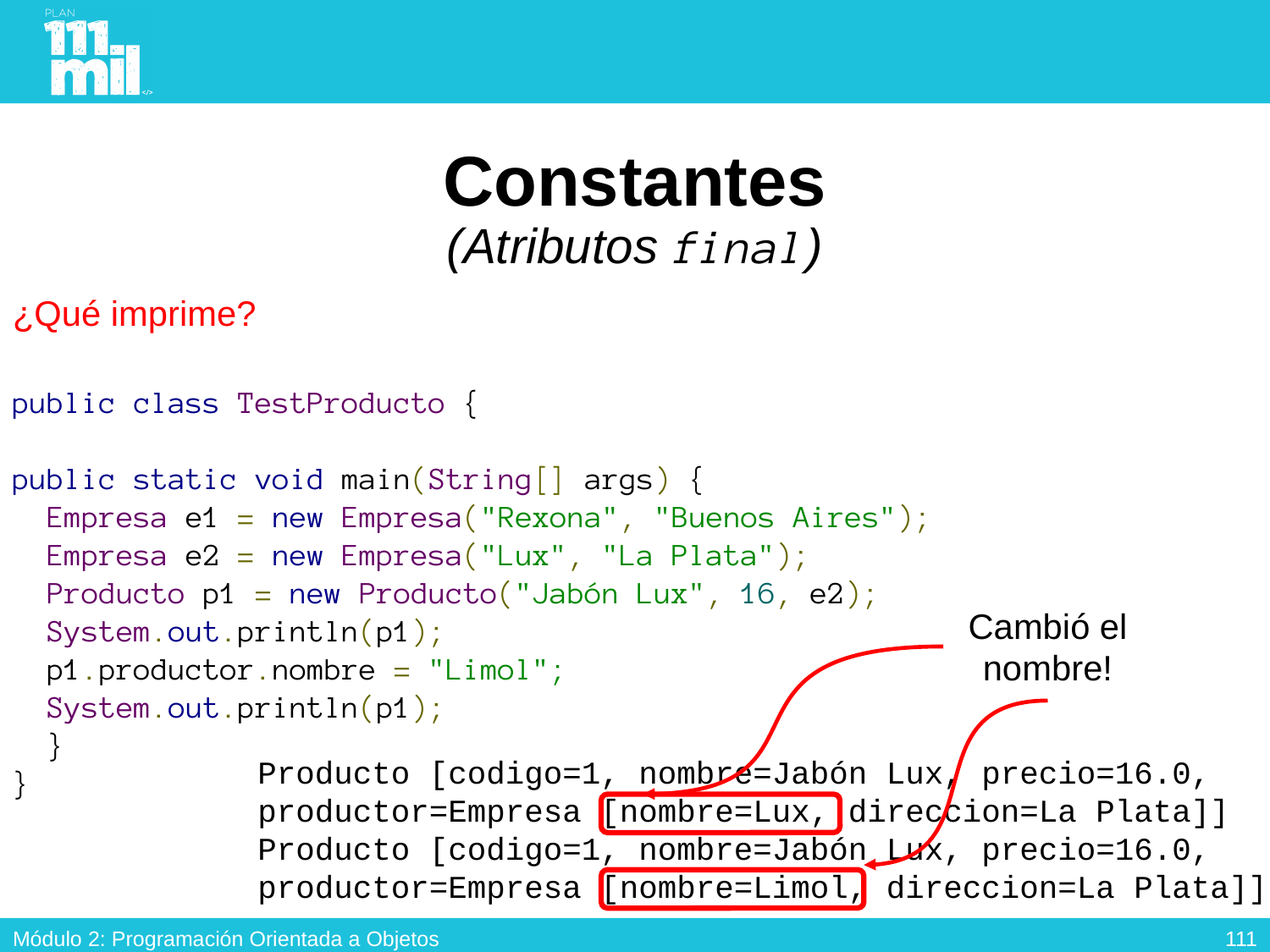

# Constantes (Atributos final)
¿Qué imprime?
public class TestProducto {

public static void main(String[] args) {
  Empresa e1 = new Empresa("Rexona", "Buenos Aires");
  Empresa e2 = new Empresa("Lux", "La Plata");
  Producto p1 = new Producto("Jabón Lux", 16, e2);
  System.out.println(p1);
  p1.productor.nombre = "Limol";
  System.out.println(p1);
  }
}
Cambió el nombre!
Producto [codigo=1, nombre=Jabón Lux, precio=16.0, productor=Empresa [nombre=Lux, direccion=La Plata]]
Producto [codigo=1, nombre=Jabón Lux, precio=16.0, productor=Empresa [nombre=Limol, direccion=La Plata]]

111
Módulo 2: Programación Orientada a Objetos